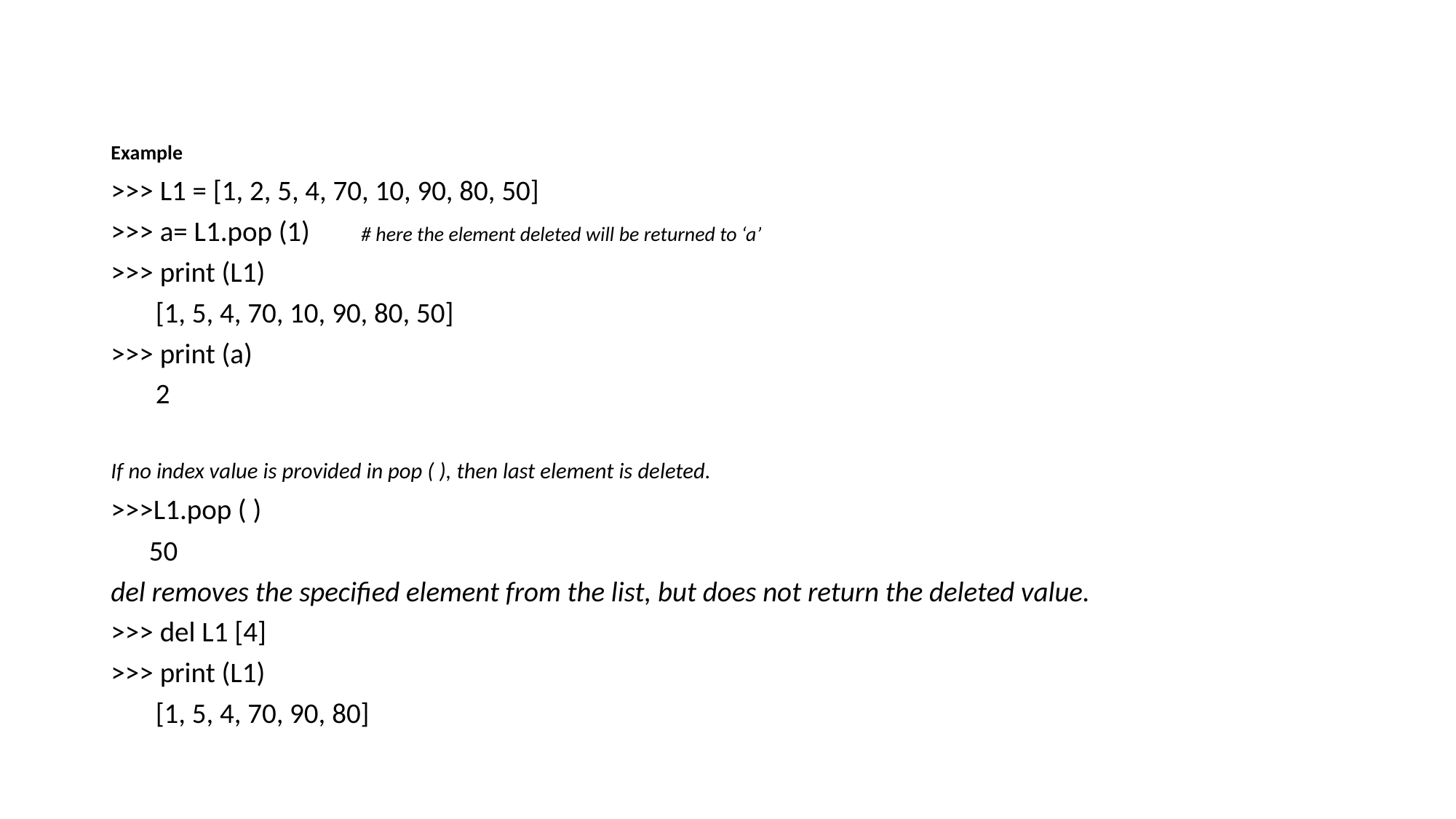

Example
>>> L1 = [1, 2, 5, 4, 70, 10, 90, 80, 50]
>>> a= L1.pop (1)        # here the element deleted will be returned to ‘a’
>>> print (L1)
       [1, 5, 4, 70, 10, 90, 80, 50]
>>> print (a)
       2

If no index value is provided in pop ( ), then last element is deleted.
>>>L1.pop ( )
      50
del removes the specified element from the list, but does not return the deleted value.
>>> del L1 [4]
>>> print (L1)
       [1, 5, 4, 70, 90, 80]